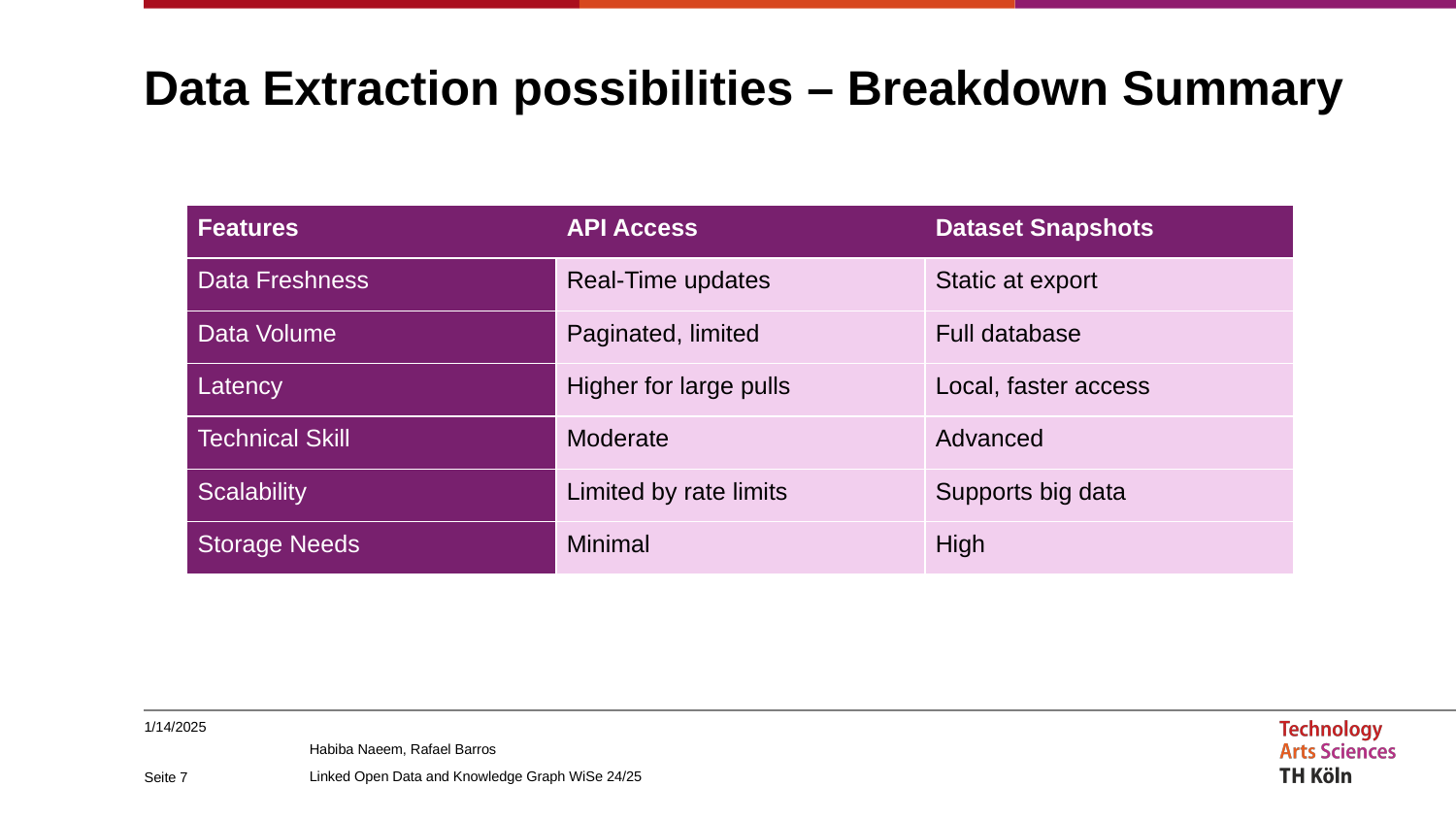

# Data Extraction possibilities – Breakdown Summary
| Features | API Access | Dataset Snapshots |
| --- | --- | --- |
| Data Freshness | Real-Time updates | Static at export |
| Data Volume | Paginated, limited | Full database |
| Latency | Higher for large pulls | Local, faster access |
| Technical Skill | Moderate | Advanced |
| Scalability | Limited by rate limits | Supports big data |
| Storage Needs | Minimal | High |
1/14/2025
Seite 7